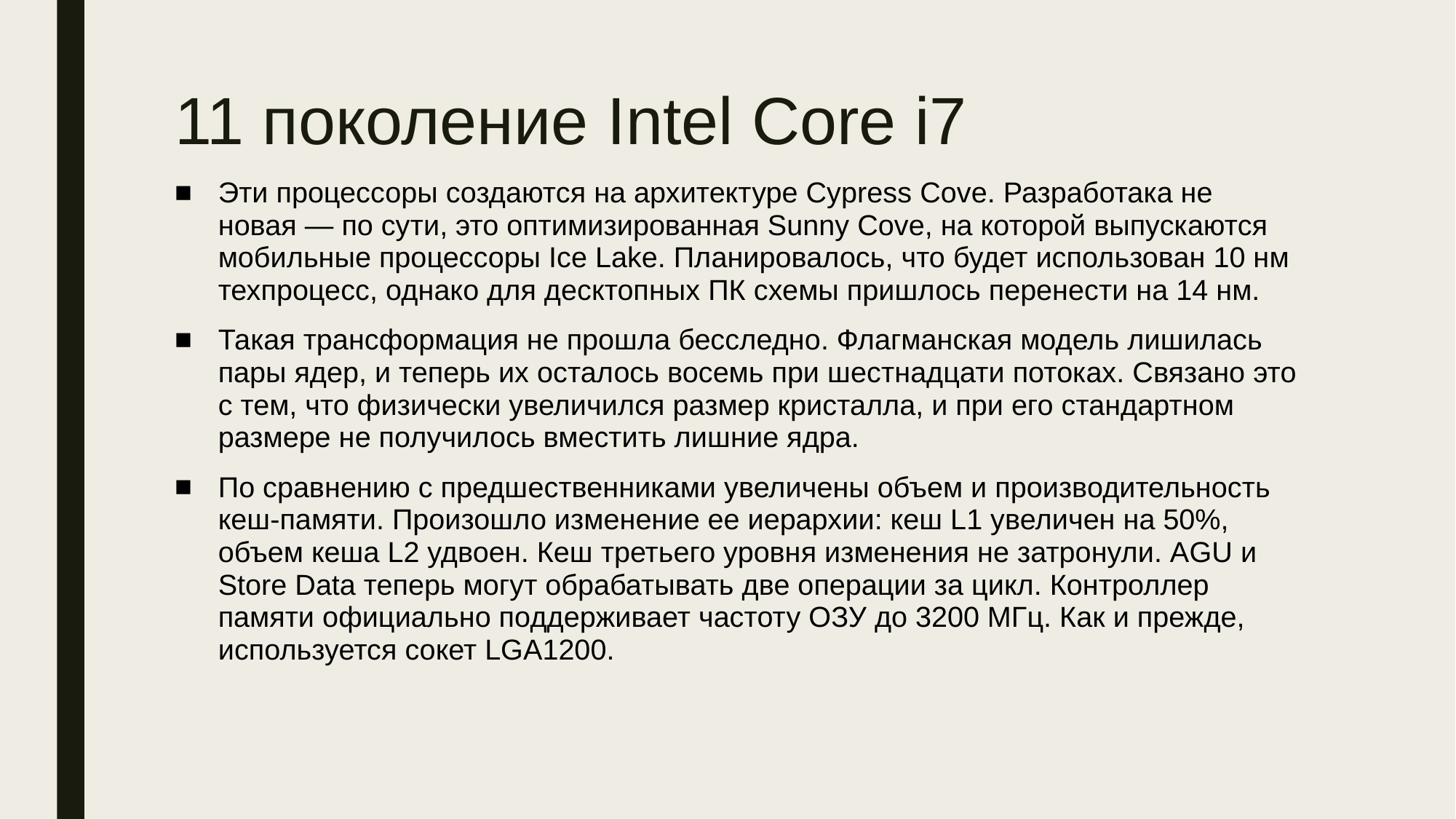

# 11 поколение Intel Core i7
Эти процессоры создаются на архитектуре Cypress Cove. Разработака не новая — по сути, это оптимизированная Sunny Cove, на которой выпускаются мобильные процессоры Ice Lake. Планировалось, что будет использован 10 нм техпроцесс, однако для десктопных ПК схемы пришлось перенести на 14 нм.
Такая трансформация не прошла бесследно. Флагманская модель лишилась пары ядер, и теперь их осталось восемь при шестнадцати потоках. Связано это с тем, что физически увеличился размер кристалла, и при его стандартном размере не получилось вместить лишние ядра.
По сравнению с предшественниками увеличены объем и производительность кеш-памяти. Произошло изменение ее иерархии: кеш L1 увеличен на 50%, объем кеша L2 удвоен. Кеш третьего уровня изменения не затронули. AGU и Store Data теперь могут обрабатывать две операции за цикл. Контроллер памяти официально поддерживает частоту ОЗУ до 3200 МГц. Как и прежде, используется сокет LGA1200.